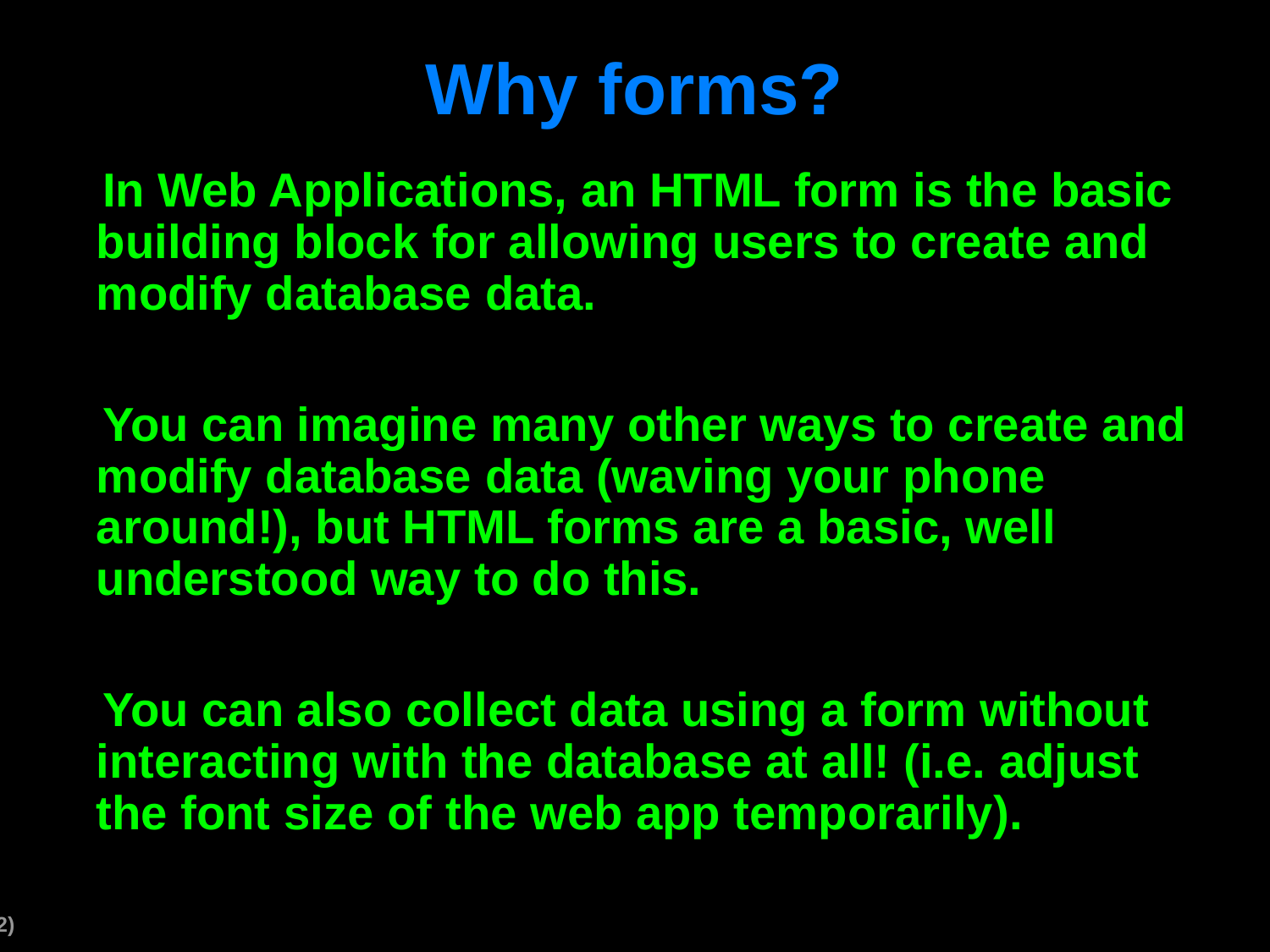

# Why forms?
In Web Applications, an HTML form is the basic building block for allowing users to create and modify database data.

You can imagine many other ways to create and modify database data (waving your phone around!), but HTML forms are a basic, well understood way to do this.

You can also collect data using a form without interacting with the database at all! (i.e. adjust the font size of the web app temporarily).